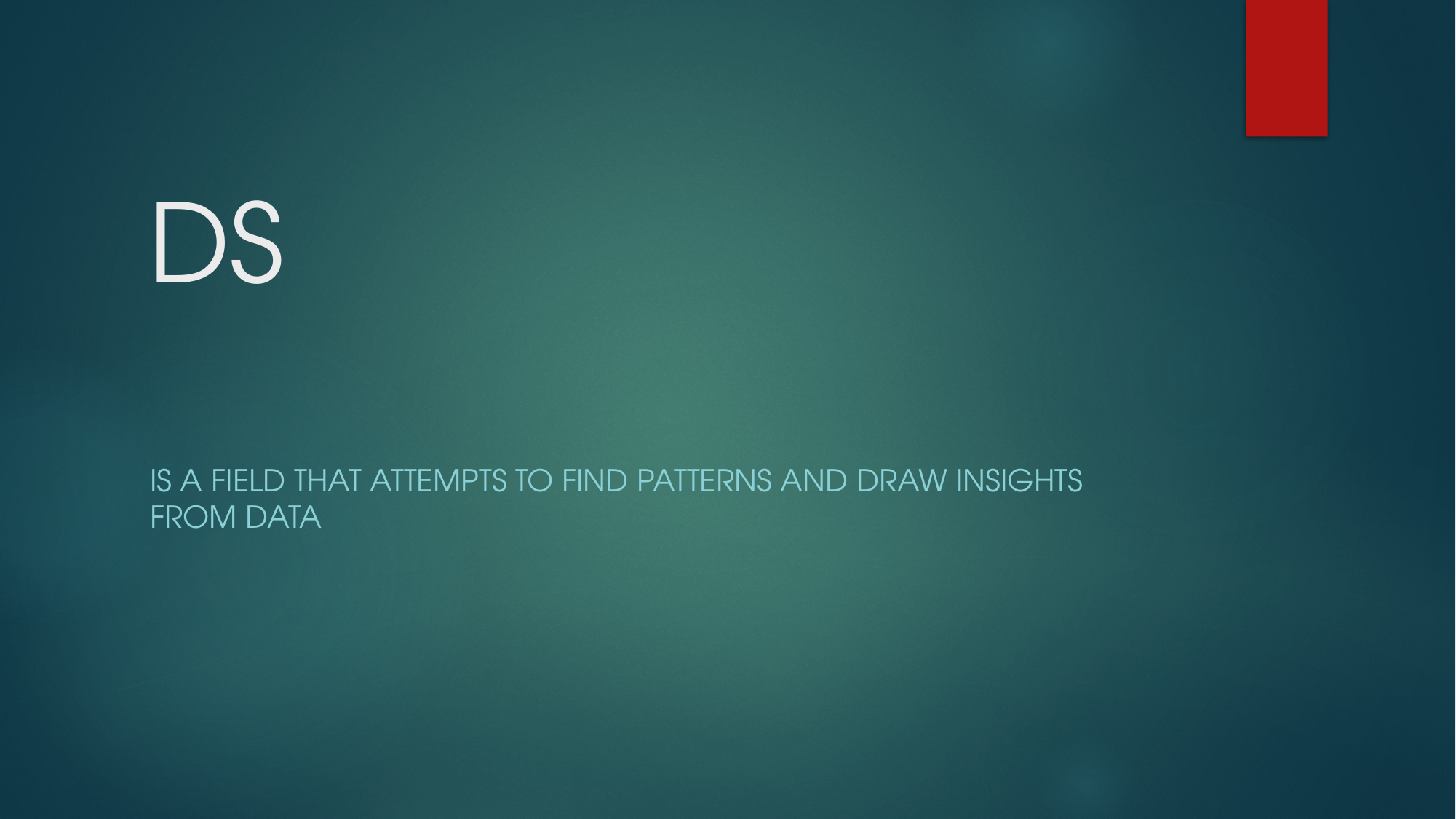

# DS
Is a field that attempts to find patterns and draw insights from data